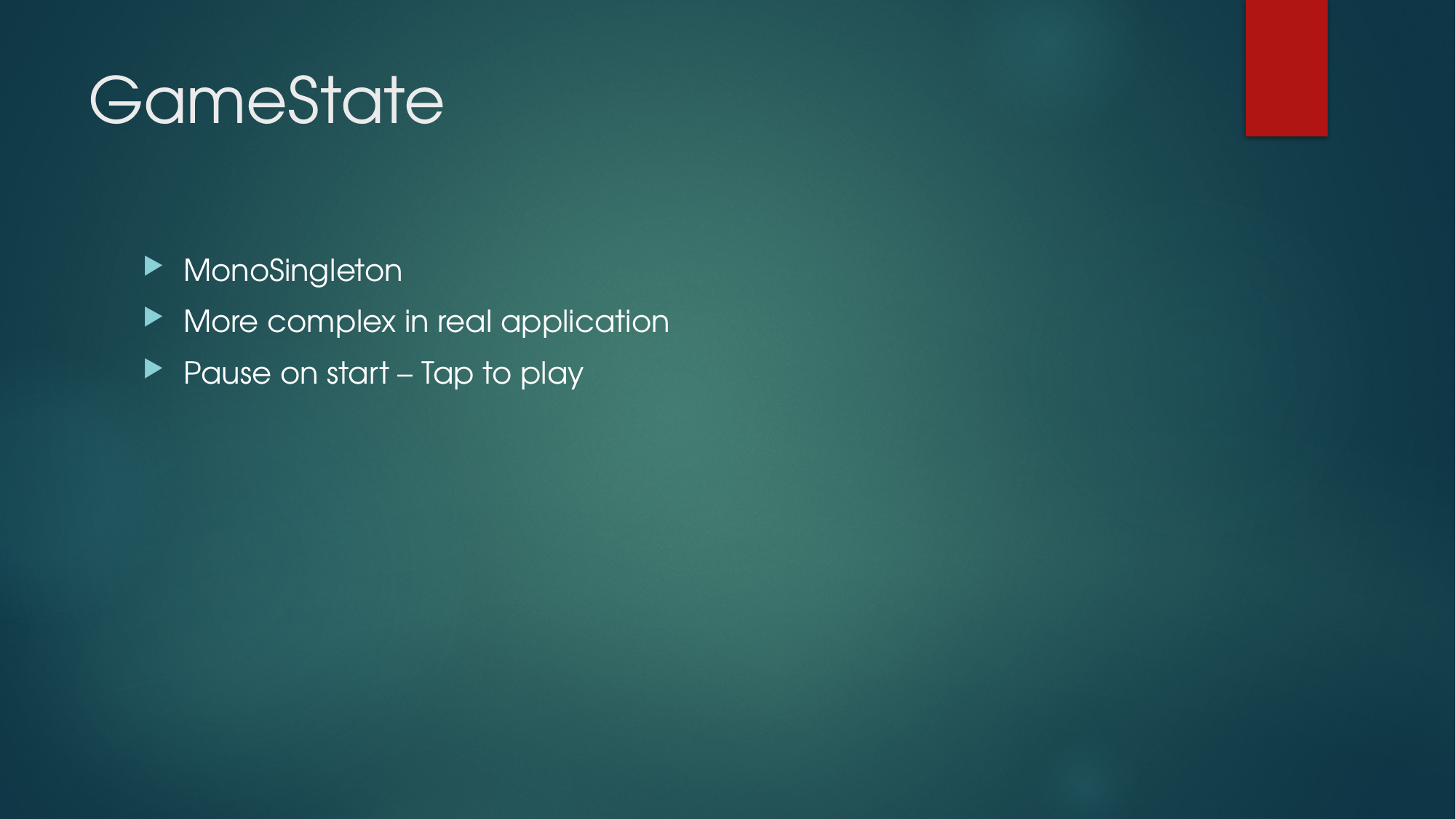

# GameState
MonoSingleton
More complex in real application
Pause on start – Tap to play